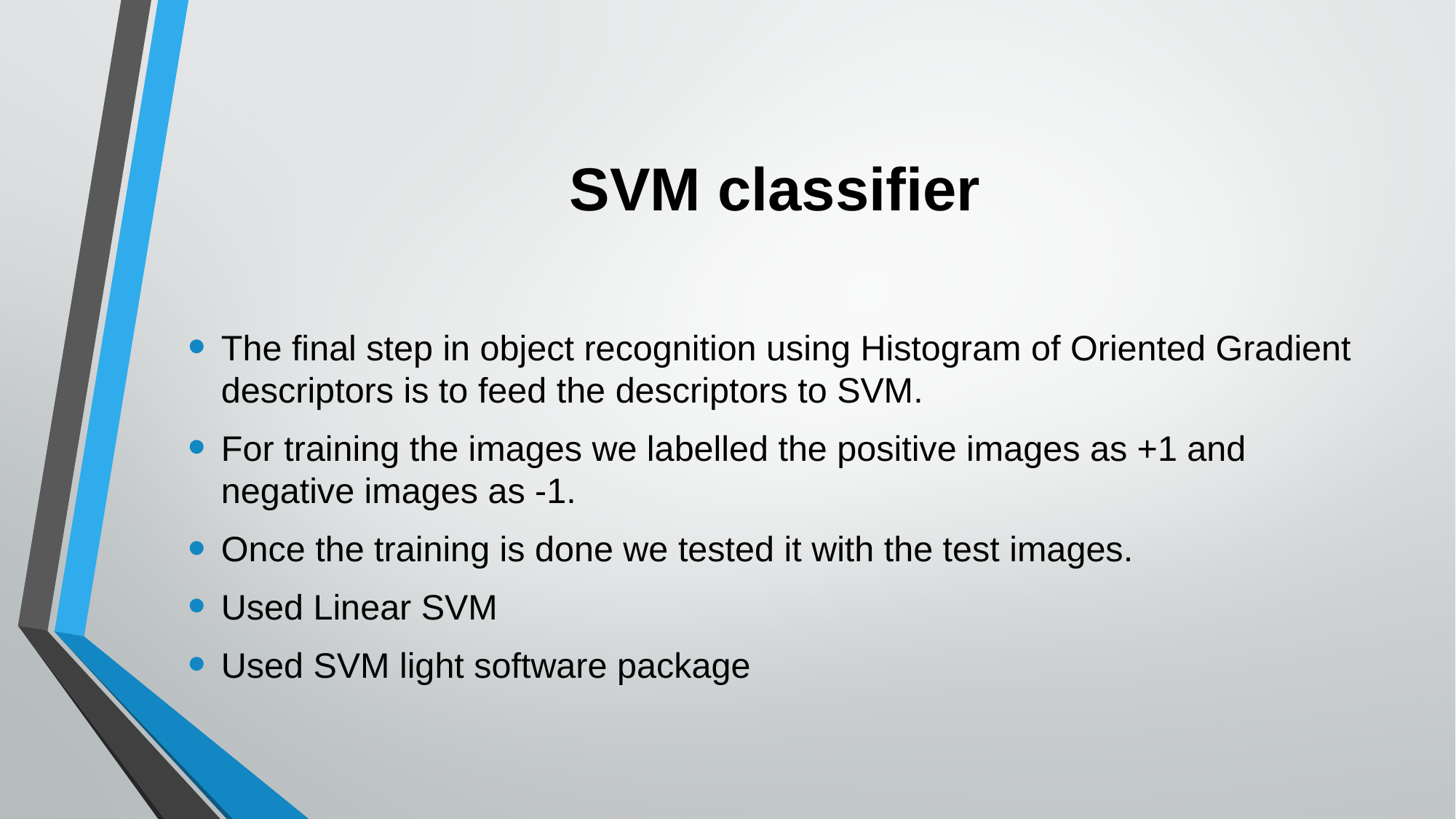

# SVM classifier
The final step in object recognition using Histogram of Oriented Gradient descriptors is to feed the descriptors to SVM.
For training the images we labelled the positive images as +1 and negative images as -1.
Once the training is done we tested it with the test images.
Used Linear SVM
Used SVM light software package